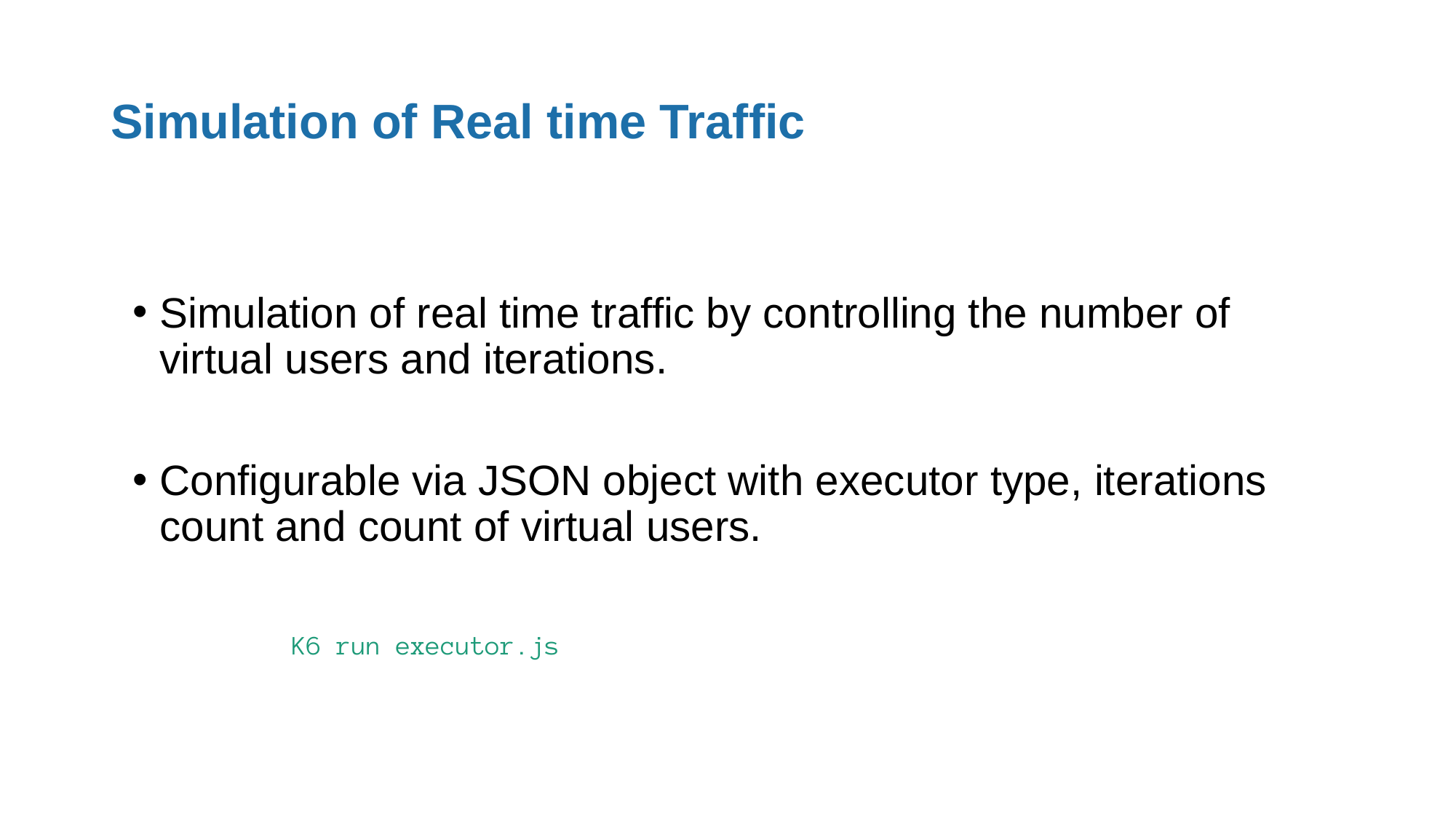

# Simulation of Real time Traffic
Simulation of real time traffic by controlling the number of virtual users and iterations.

Configurable via JSON object with executor type, iterations count and count of virtual users.
K6 run executor.js